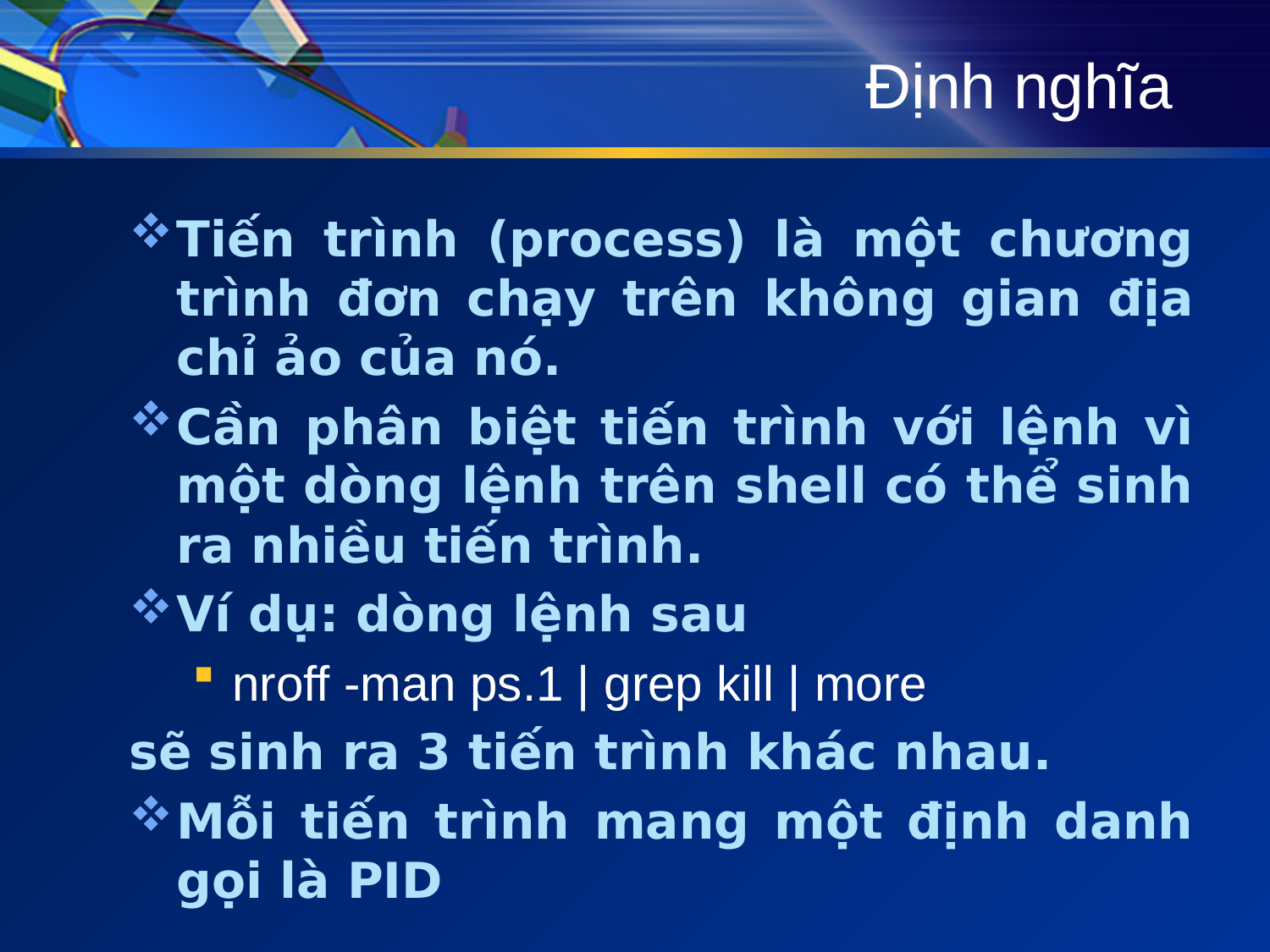

# Định nghĩa
Tiến trình (process) là một chương trình đơn chạy trên không gian địa chỉ ảo của nó.
Cần phân biệt tiến trình với lệnh vì một dòng lệnh trên shell có thể sinh ra nhiều tiến trình.
Ví dụ: dòng lệnh sau
nroff -man ps.1 | grep kill | more
sẽ sinh ra 3 tiến trình khác nhau.
Mỗi tiến trình mang một định danh gọi là PID